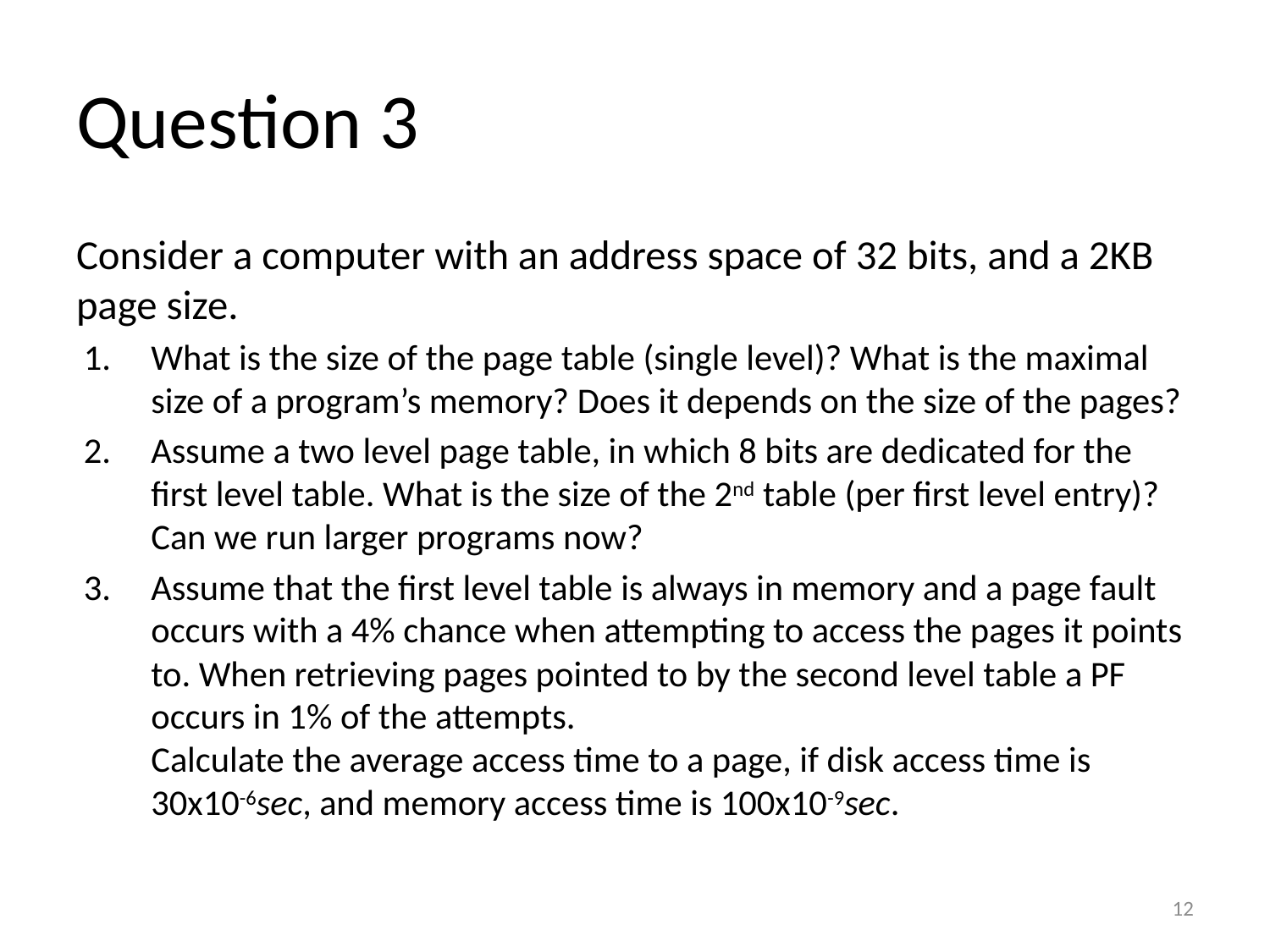

# Question 3
Consider a computer with an address space of 32 bits, and a 2KB page size.
What is the size of the page table (single level)? What is the maximal size of a program’s memory? Does it depends on the size of the pages?
Assume a two level page table, in which 8 bits are dedicated for the first level table. What is the size of the 2nd table (per first level entry)? Can we run larger programs now?
Assume that the first level table is always in memory and a page fault occurs with a 4% chance when attempting to access the pages it points to. When retrieving pages pointed to by the second level table a PF occurs in 1% of the attempts.
Calculate the average access time to a page, if disk access time is 30x10-6sec, and memory access time is 100x10-9sec.
12